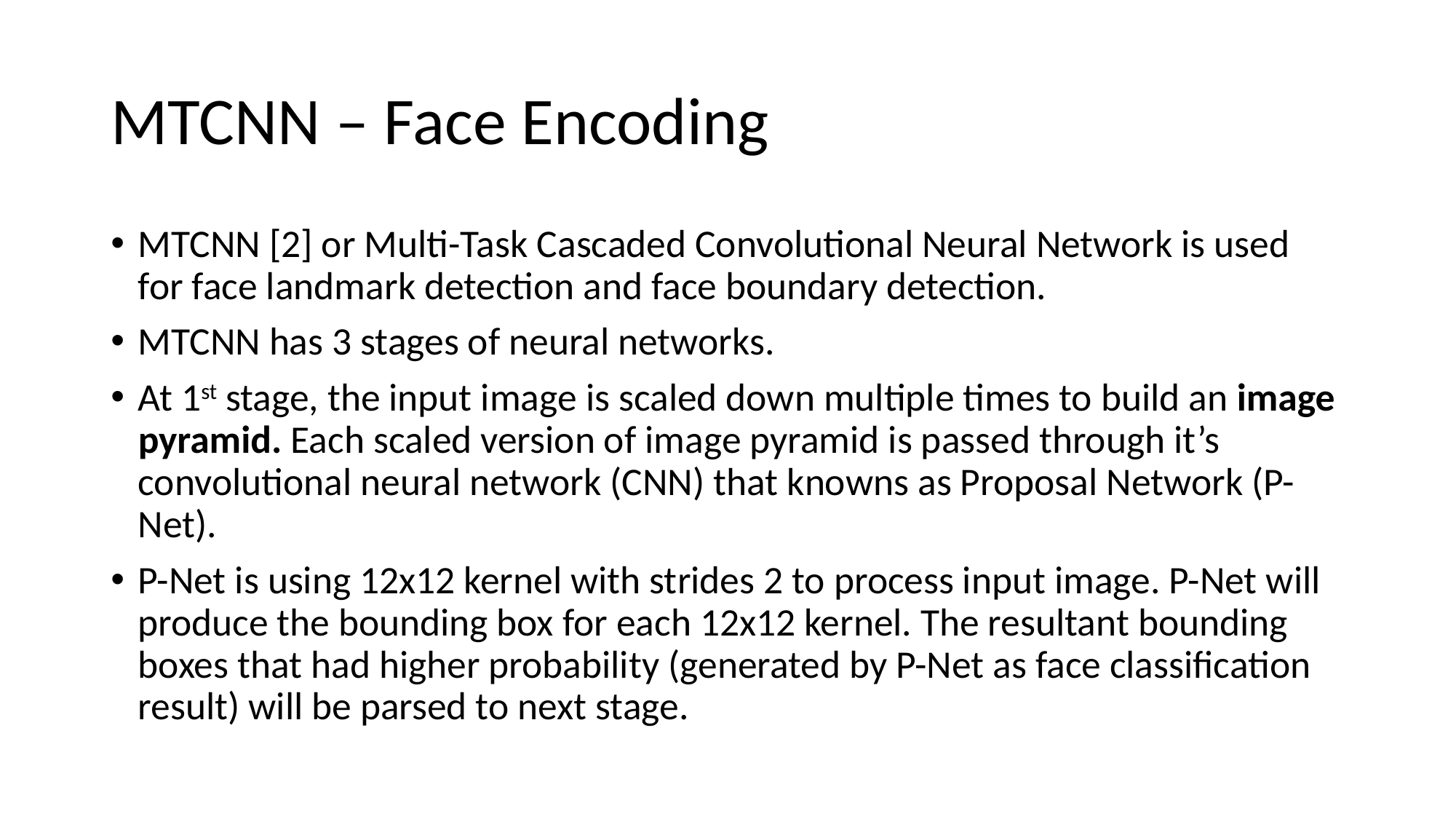

# MTCNN – Face Encoding
MTCNN [2] or Multi-Task Cascaded Convolutional Neural Network is used for face landmark detection and face boundary detection.
MTCNN has 3 stages of neural networks.
At 1st stage, the input image is scaled down multiple times to build an image pyramid. Each scaled version of image pyramid is passed through it’s convolutional neural network (CNN) that knowns as Proposal Network (P-Net).
P-Net is using 12x12 kernel with strides 2 to process input image. P-Net will produce the bounding box for each 12x12 kernel. The resultant bounding boxes that had higher probability (generated by P-Net as face classification result) will be parsed to next stage.